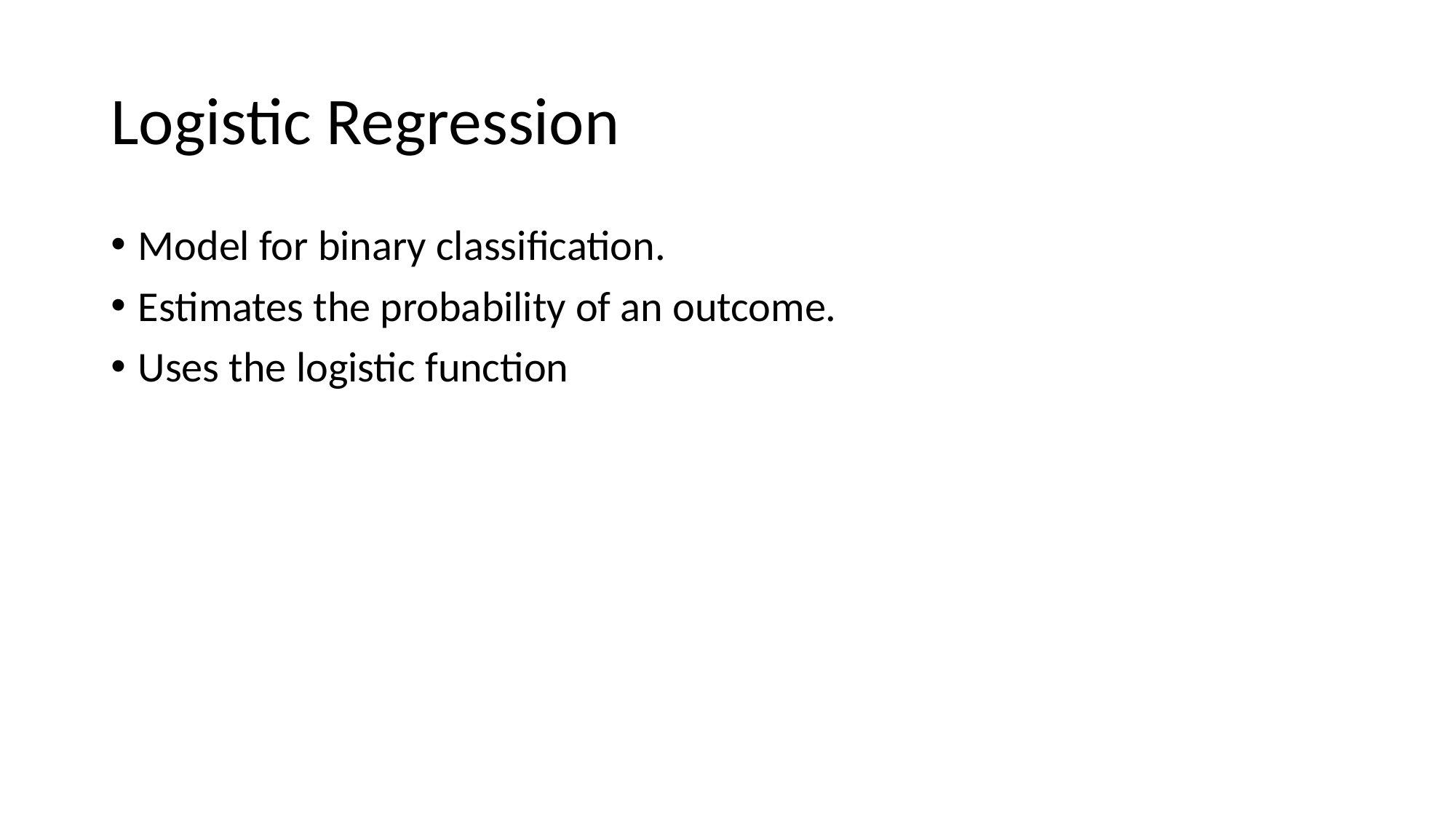

# Logistic Regression
Model for binary classification.
Estimates the probability of an outcome.
Uses the logistic function